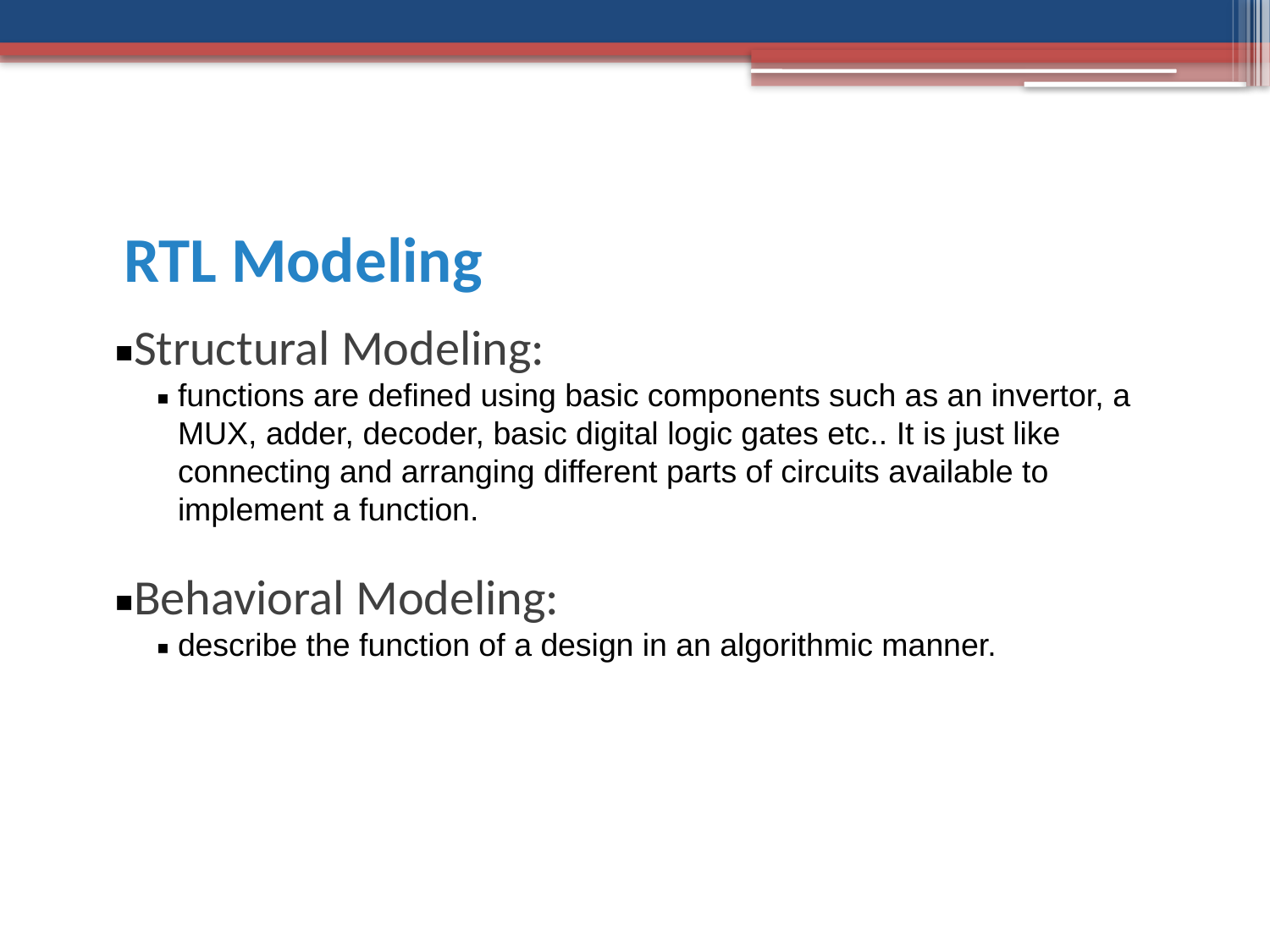

RTL Modeling
Structural Modeling:
functions are defined using basic components such as an invertor, a MUX, adder, decoder, basic digital logic gates etc.. It is just like connecting and arranging different parts of circuits available to implement a function.

Behavioral Modeling:
describe the function of a design in an algorithmic manner.